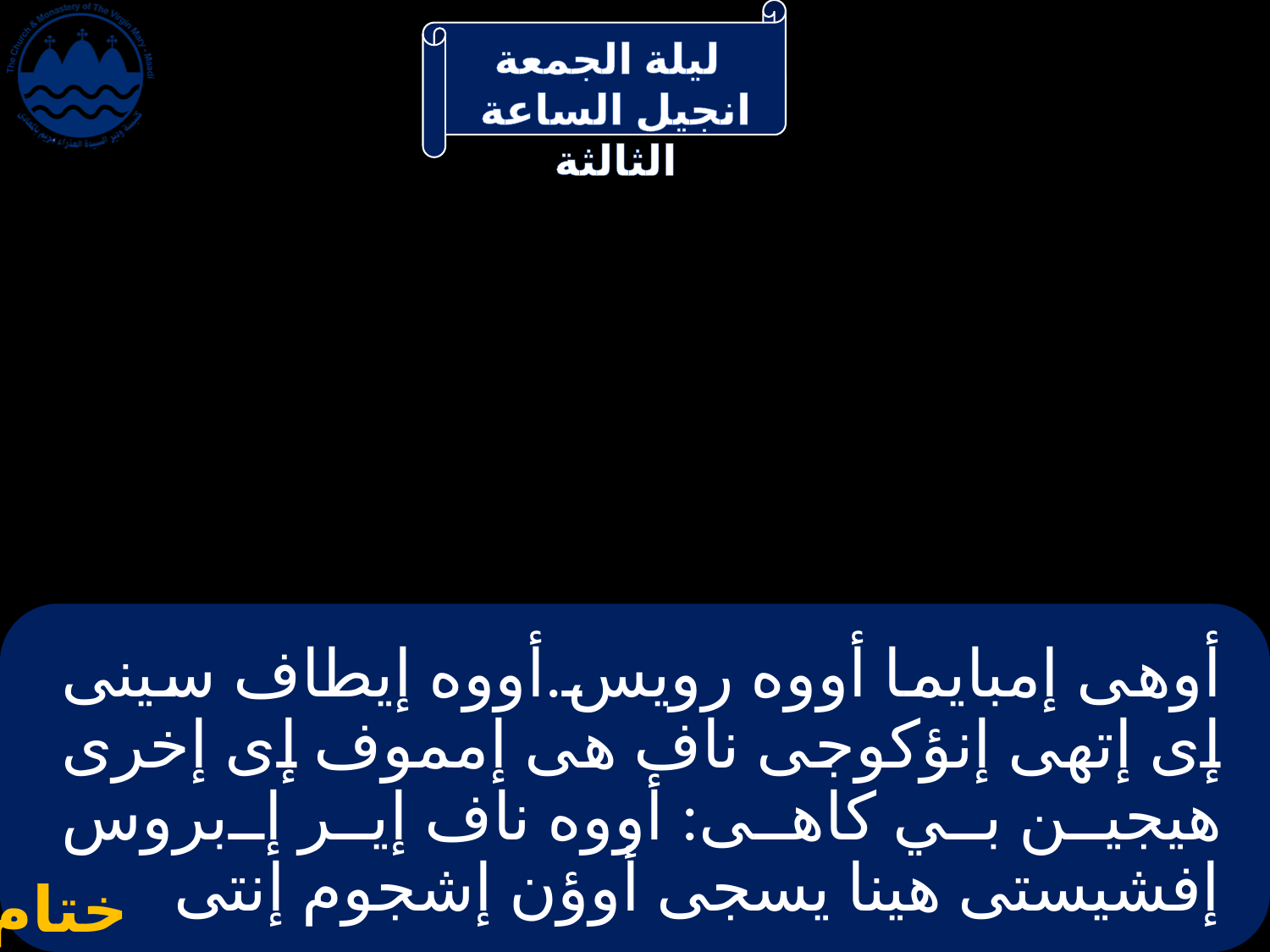

# أوهى إمبايما أووه رويس.أووه إيطاف سينى إى إتهى إنؤكوجى ناف هى إمموف إى إخرى هيجين بي كاهى: أووه ناف إير إبروس إفشيستى هينا يسجى أوؤن إشجوم إنتى
ختام